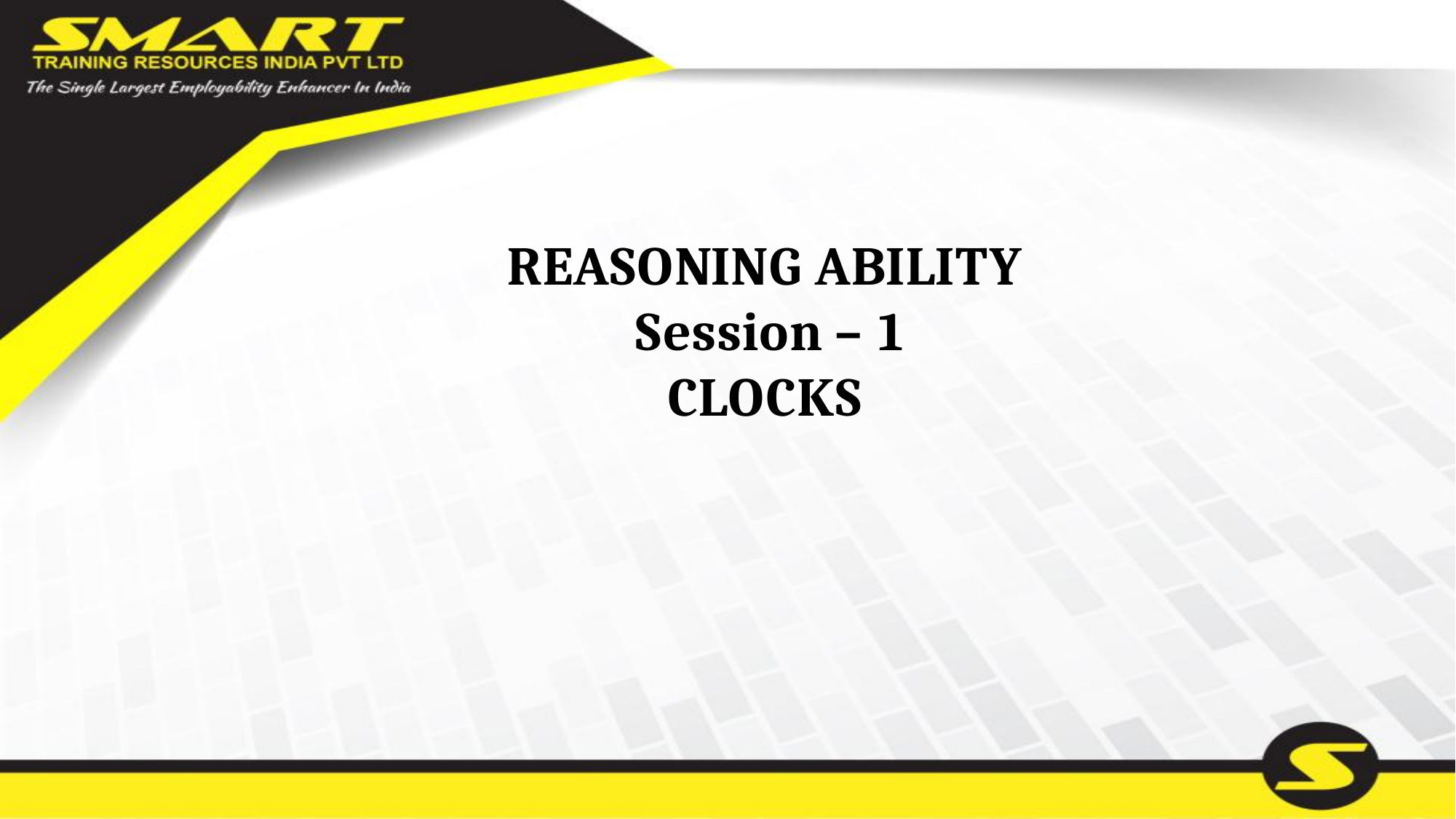

# REASONING ABILITY Session – 1 CLOCKS